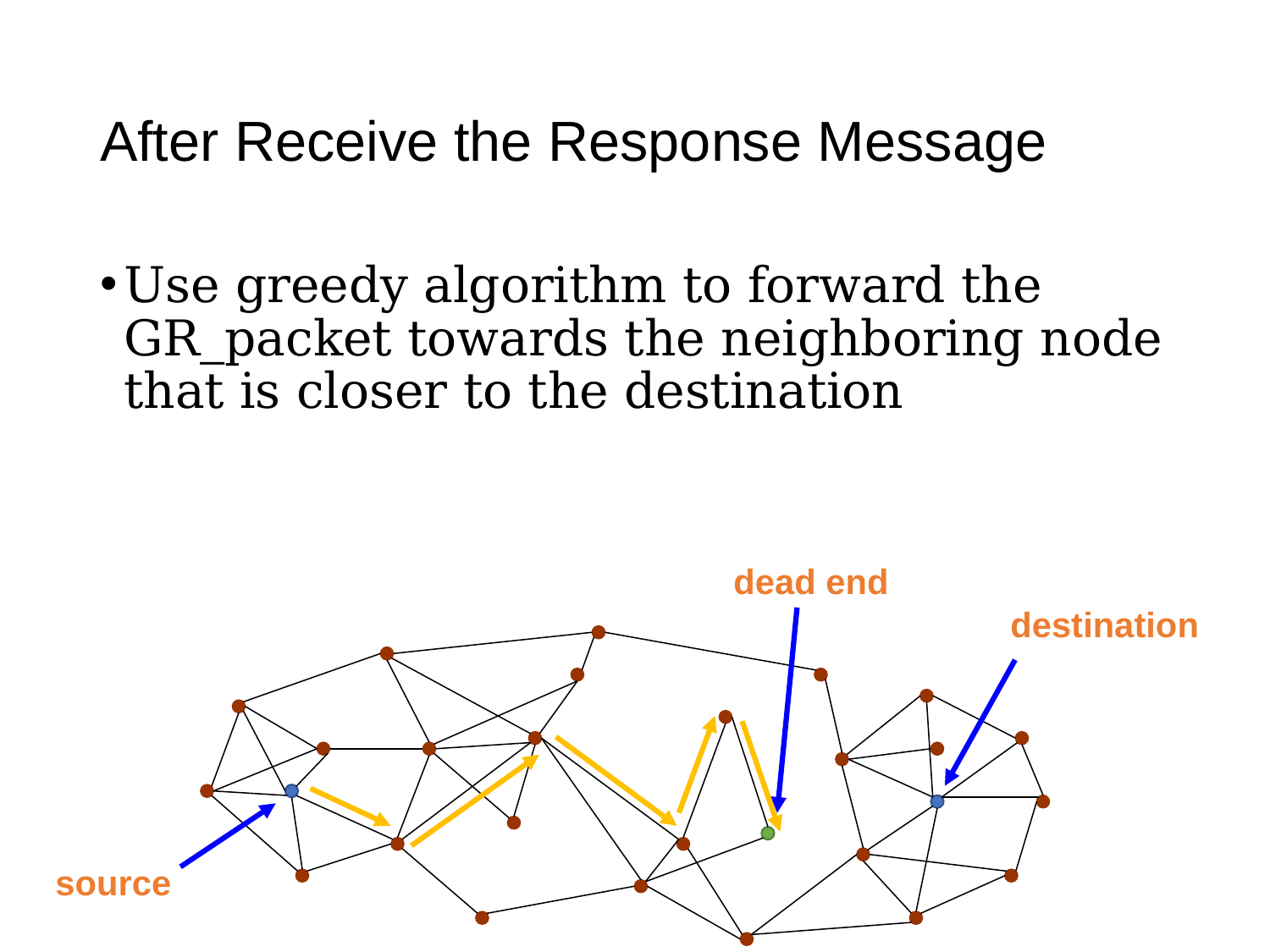

# After Receive the Response Message
Use greedy algorithm to forward the GR_packet towards the neighboring node that is closer to the destination
dead end
destination

source